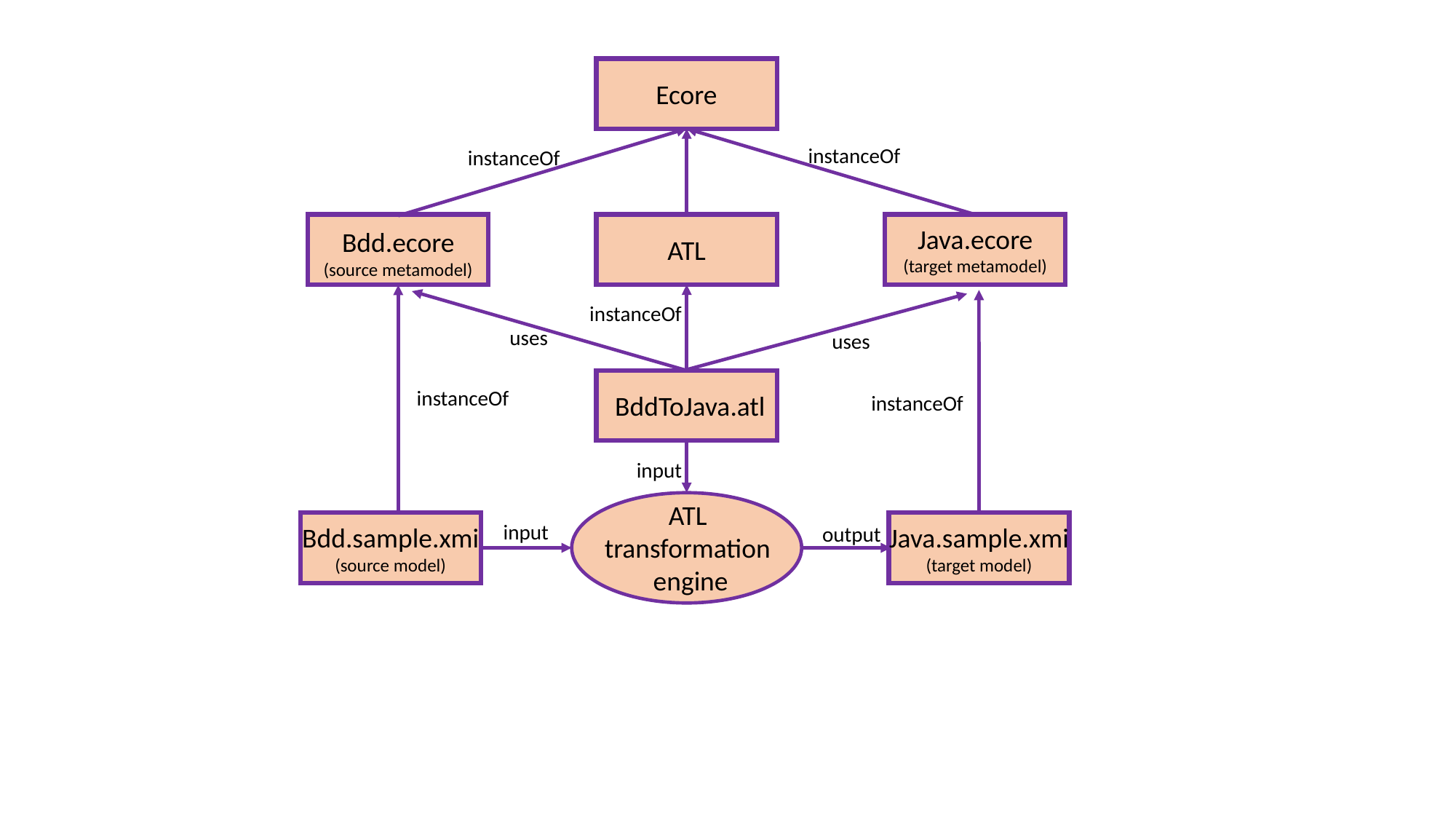

Ecore
instanceOf
instanceOf

Bdd.ecore
(source metamodel)

ATL

Java.ecore
(target metamodel)
instanceOf
uses
uses

BddToJava.atl
instanceOf
instanceOf
input
ATL
transformation
engine

Bdd.sample.xmi
(source model)

Java.sample.xmi
(target model)
input
output